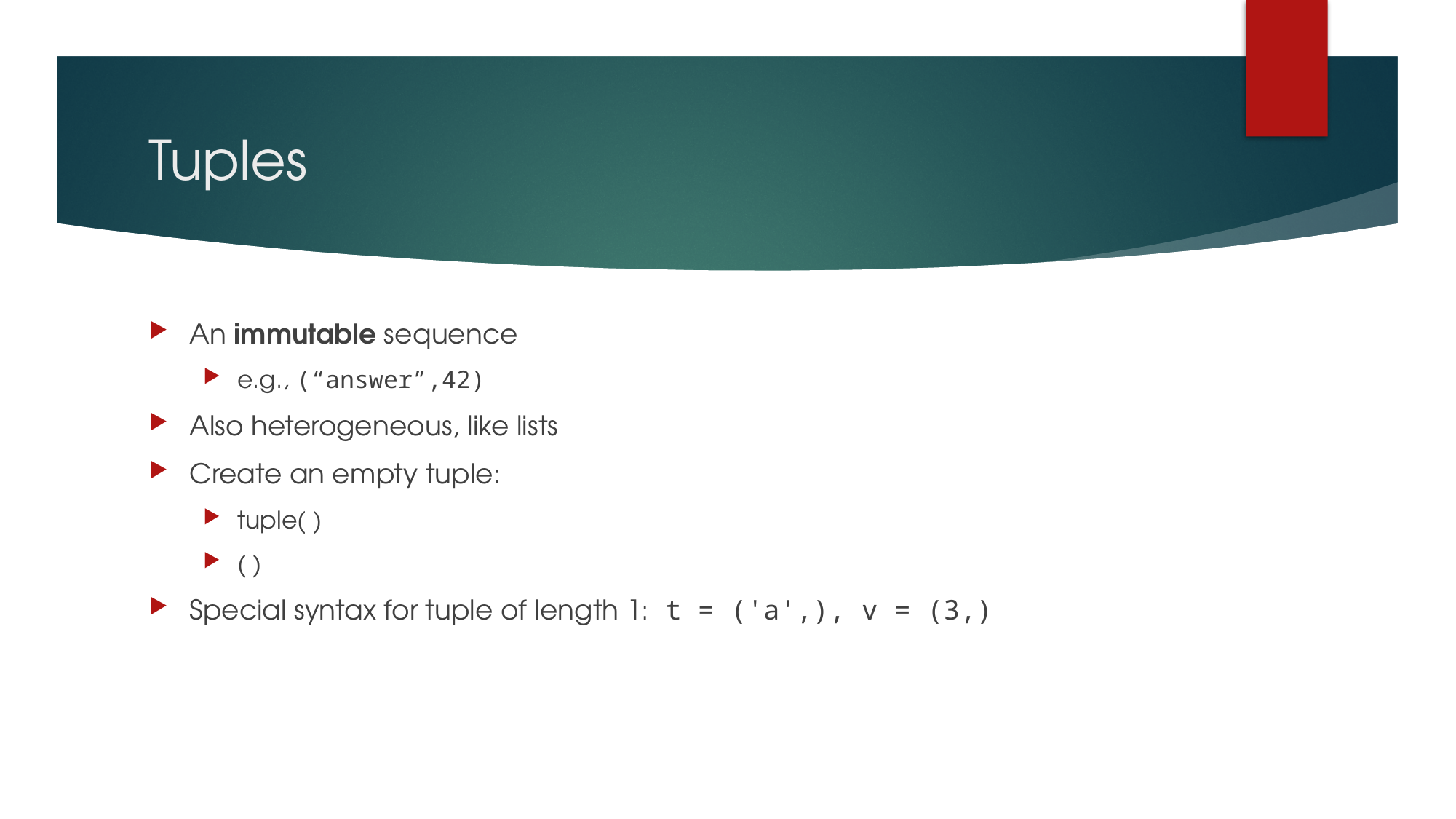

# Tuples
An immutable sequence
e.g., (“answer”,42)
Also heterogeneous, like lists
Create an empty tuple:
tuple( )
( )
Special syntax for tuple of length 1:  t = ('a',), v = (3,)